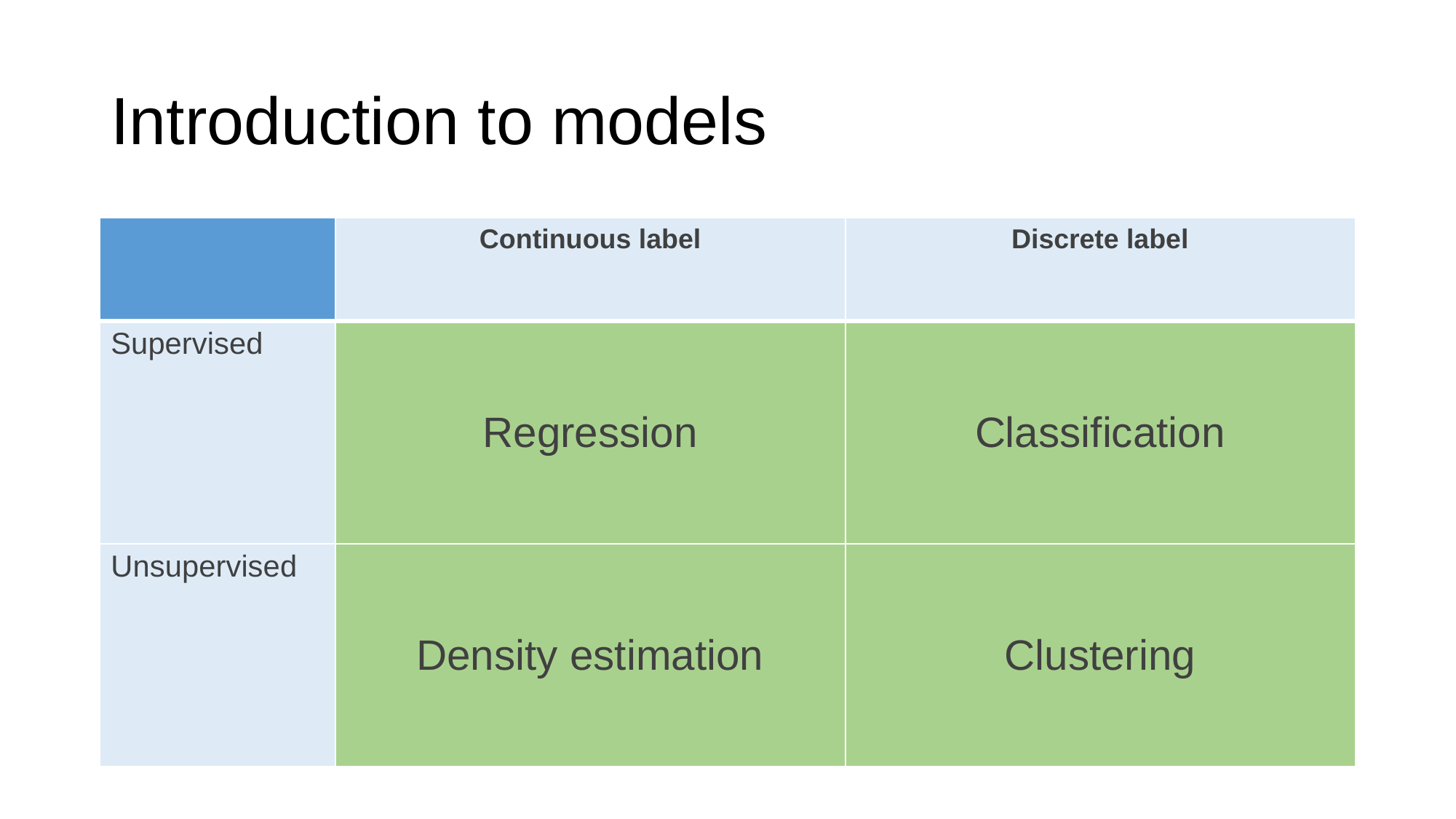

# Introduction to models
|  | Continuous label | Discrete label |
| --- | --- | --- |
| Supervised | Regression | Classification |
| Unsupervised | Density estimation | Clustering |